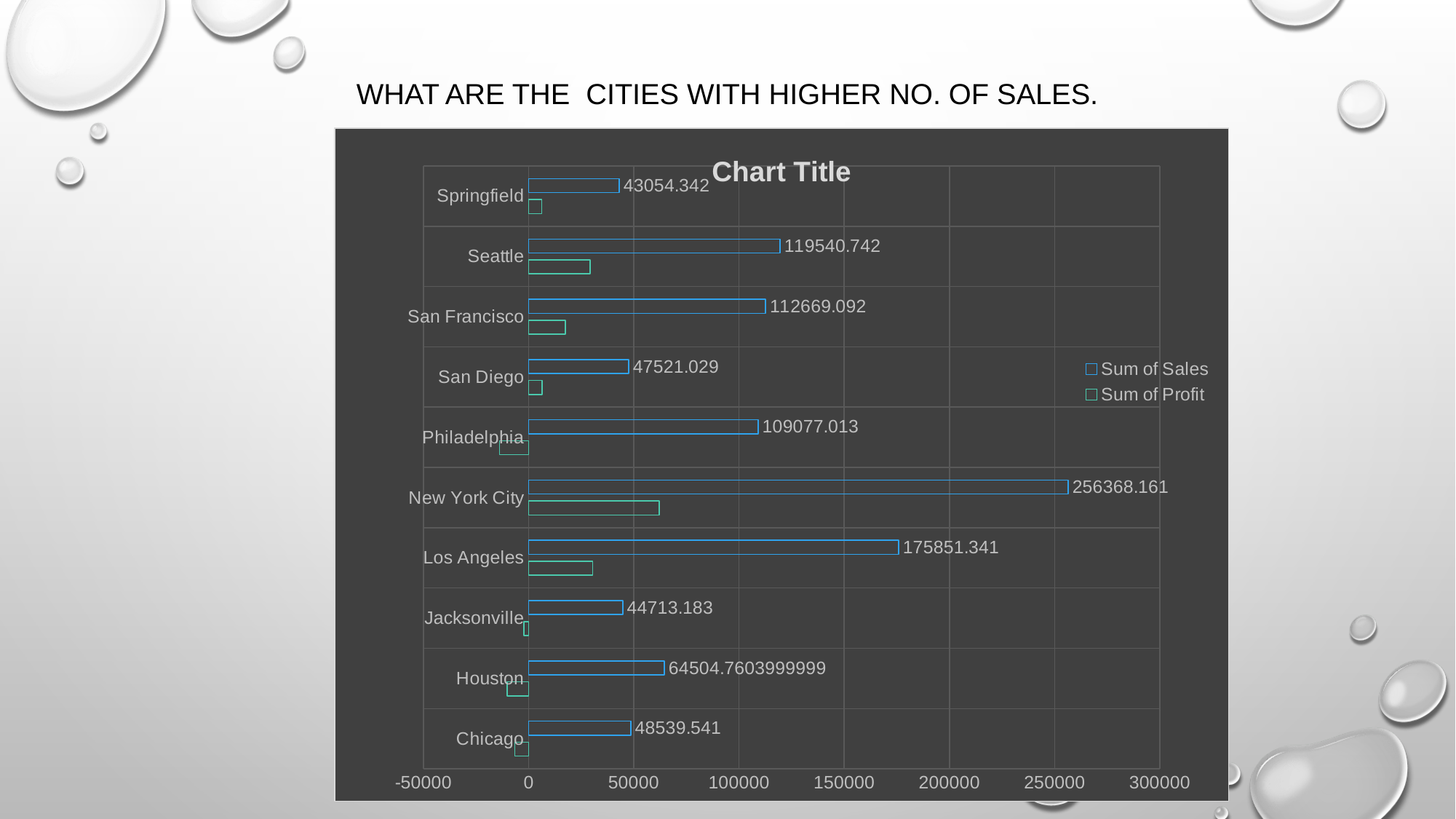

# What are the  cities with higher no. of sales.

### Chart:

| Category | Sum of Sales | Sum of Profit |
|---|---|---|
| Chicago | 48539.541000000034 | -6654.568799999997 |
| Houston | 64504.76039999994 | -10153.548499999997 |
| Jacksonville | 44713.183 | -2323.8349999999996 |
| Los Angeles | 175851.341 | 30440.75789999997 |
| New York City | 256368.161 | 62036.98369999999 |
| Philadelphia | 109077.01300000008 | -13837.767400000012 |
| San Diego | 47521.028999999995 | 6377.196000000003 |
| San Francisco | 112669.09199999992 | 17507.385399999985 |
| Seattle | 119540.742 | 29156.0967 |
| Springfield | 43054.342000000004 | 6200.6974 |